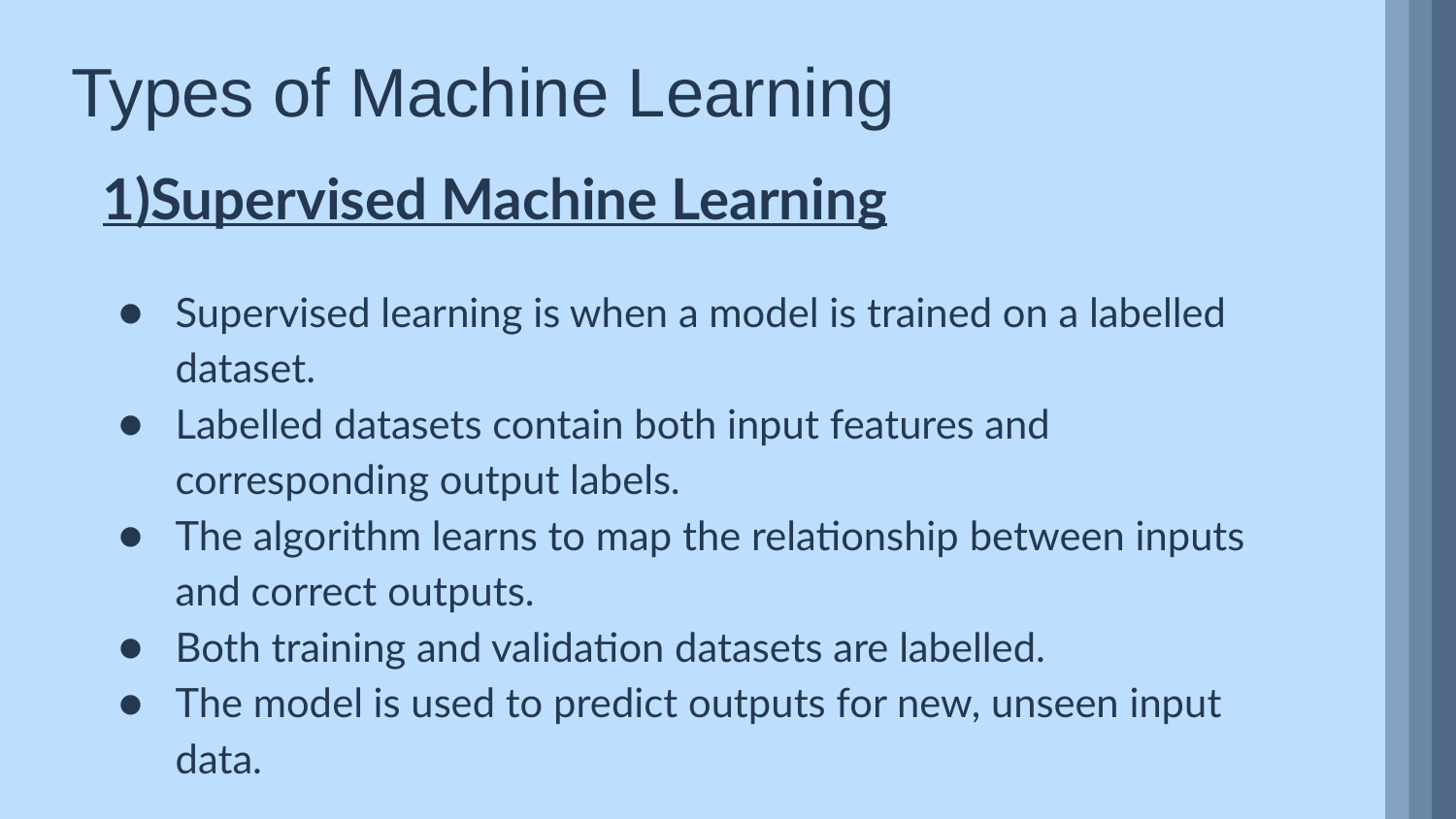

Types of Machine Learning
1)Supervised Machine Learning

Supervised learning is when a model is trained on a labelled dataset.
Labelled datasets contain both input features and corresponding output labels.
The algorithm learns to map the relationship between inputs and correct outputs.
Both training and validation datasets are labelled.
The model is used to predict outputs for new, unseen input data.